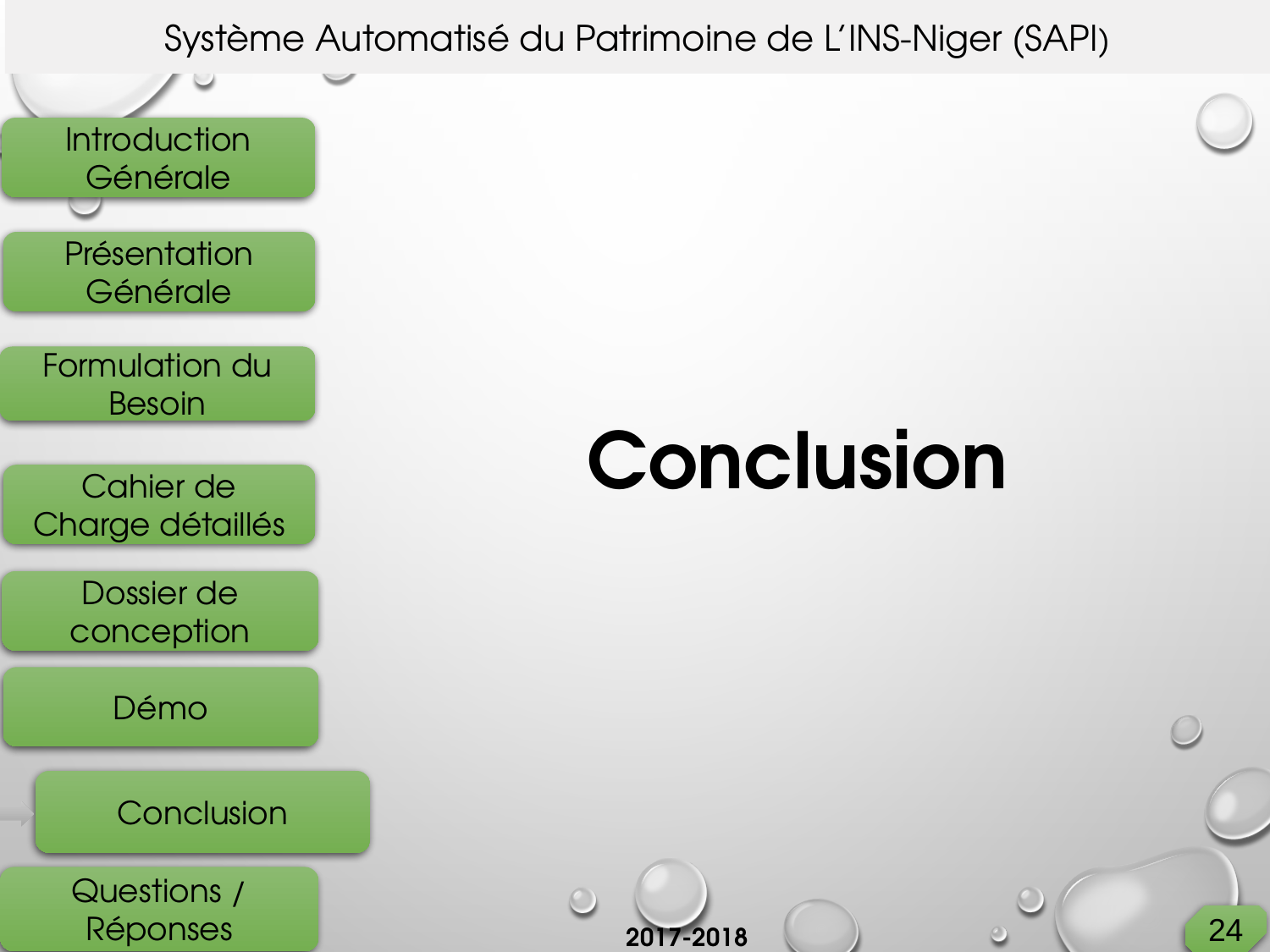

Système Automatisé du Patrimoine de L’INS-Niger (SAPI)
Introduction Générale
Présentation Générale

Formulation du Besoin
Conclusion
Cahier de Charge détaillés
Dossier de conception
Démo
Conclusion

Questions / Réponses
24
2017-2018